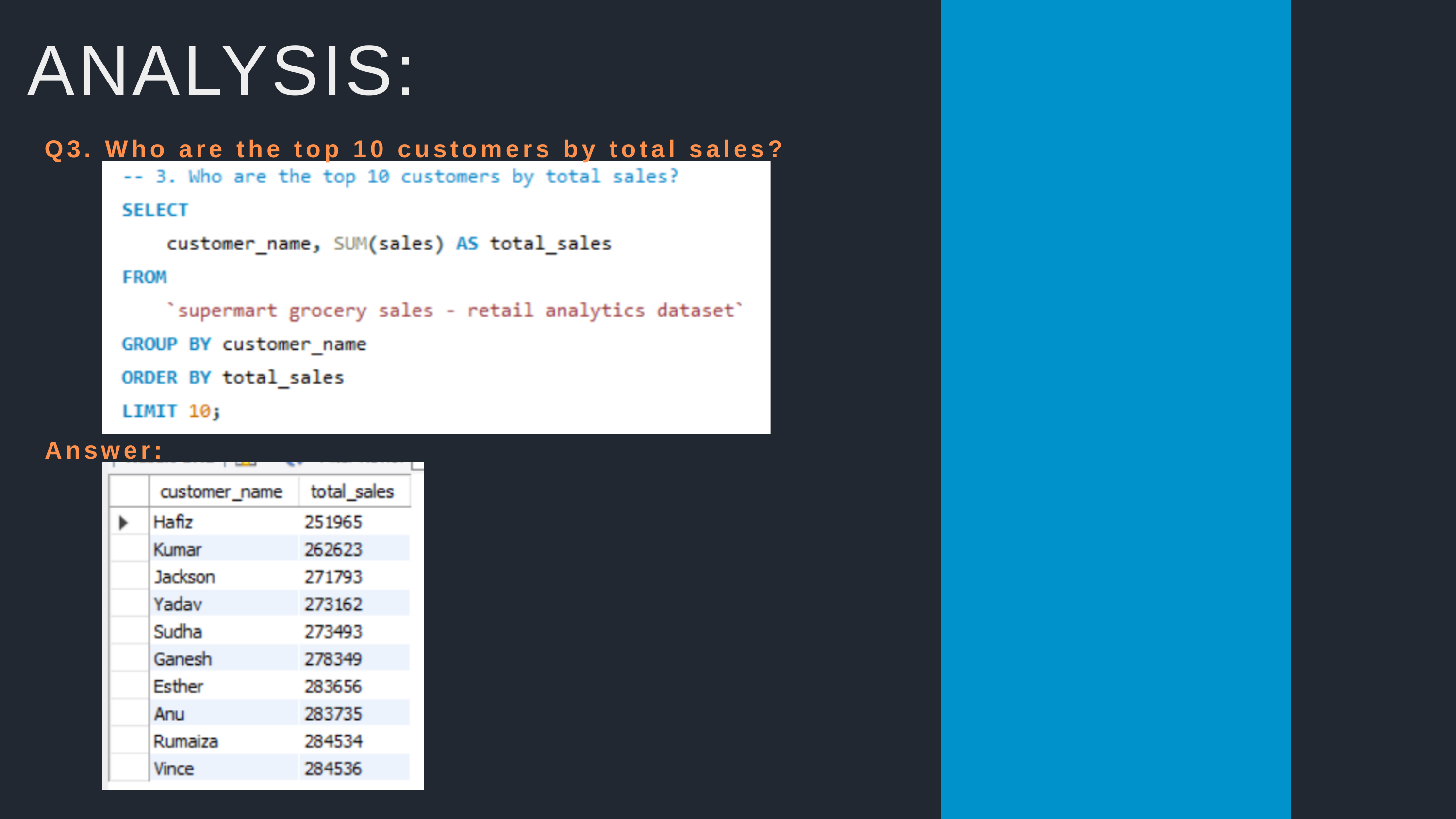

ANALYSIS:
Q3. Who are the top 10 customers by total sales?

Answer: